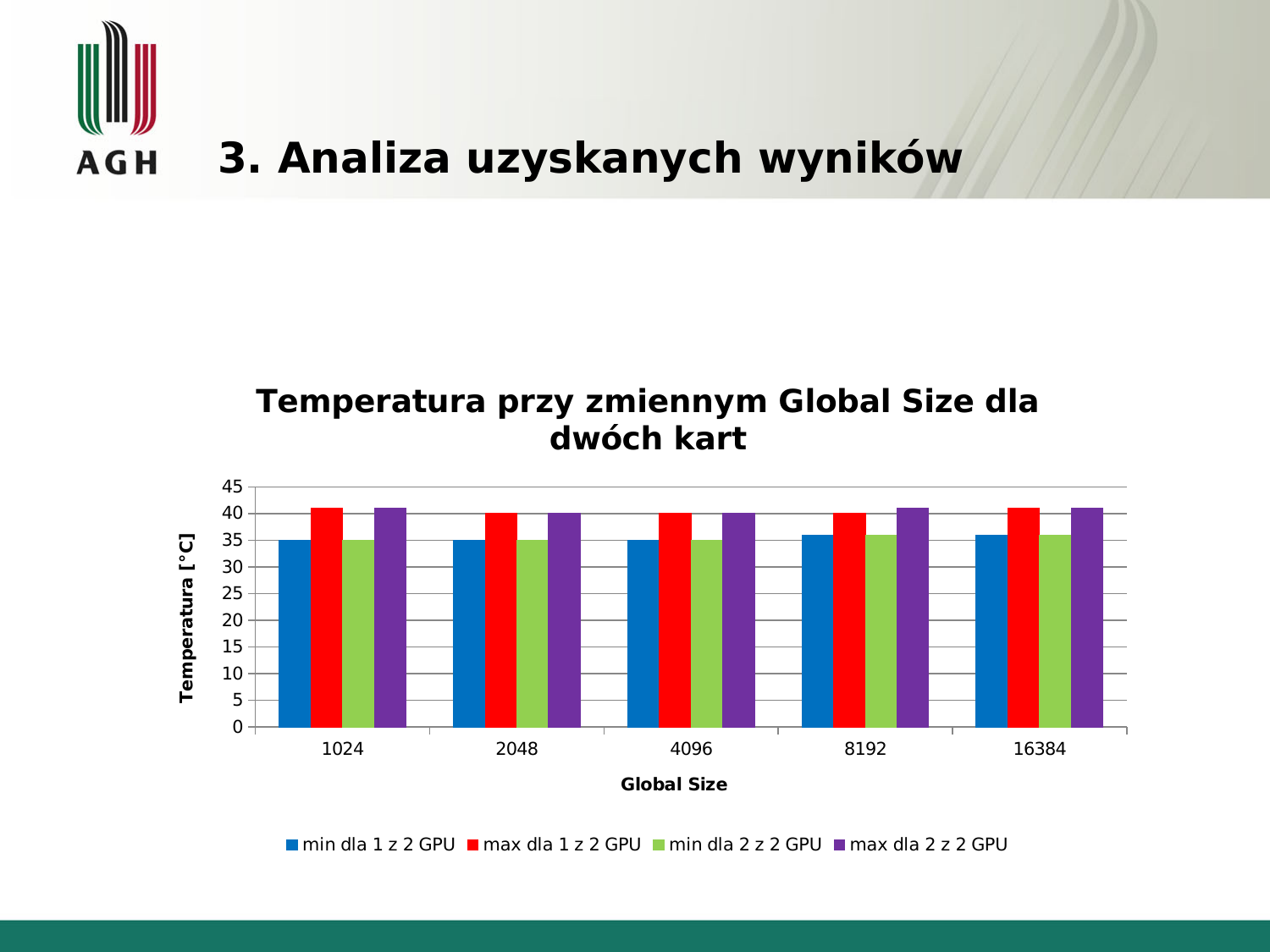

# 3. Analiza uzyskanych wyników

### Chart: Temperatura przy zmiennym Global Size dla dwóch kart

| Category |  |  |  |  |
|---|---|---|---|---|
| 1024 | 35.0 | 41.0 | 35.0 | 41.0 |
| 2048 | 35.0 | 40.0 | 35.0 | 40.0 |
| 4096 | 35.0 | 40.0 | 35.0 | 40.0 |
| 8192 | 36.0 | 40.0 | 36.0 | 41.0 |
| 16384 | 36.0 | 41.0 | 36.0 | 41.0 |